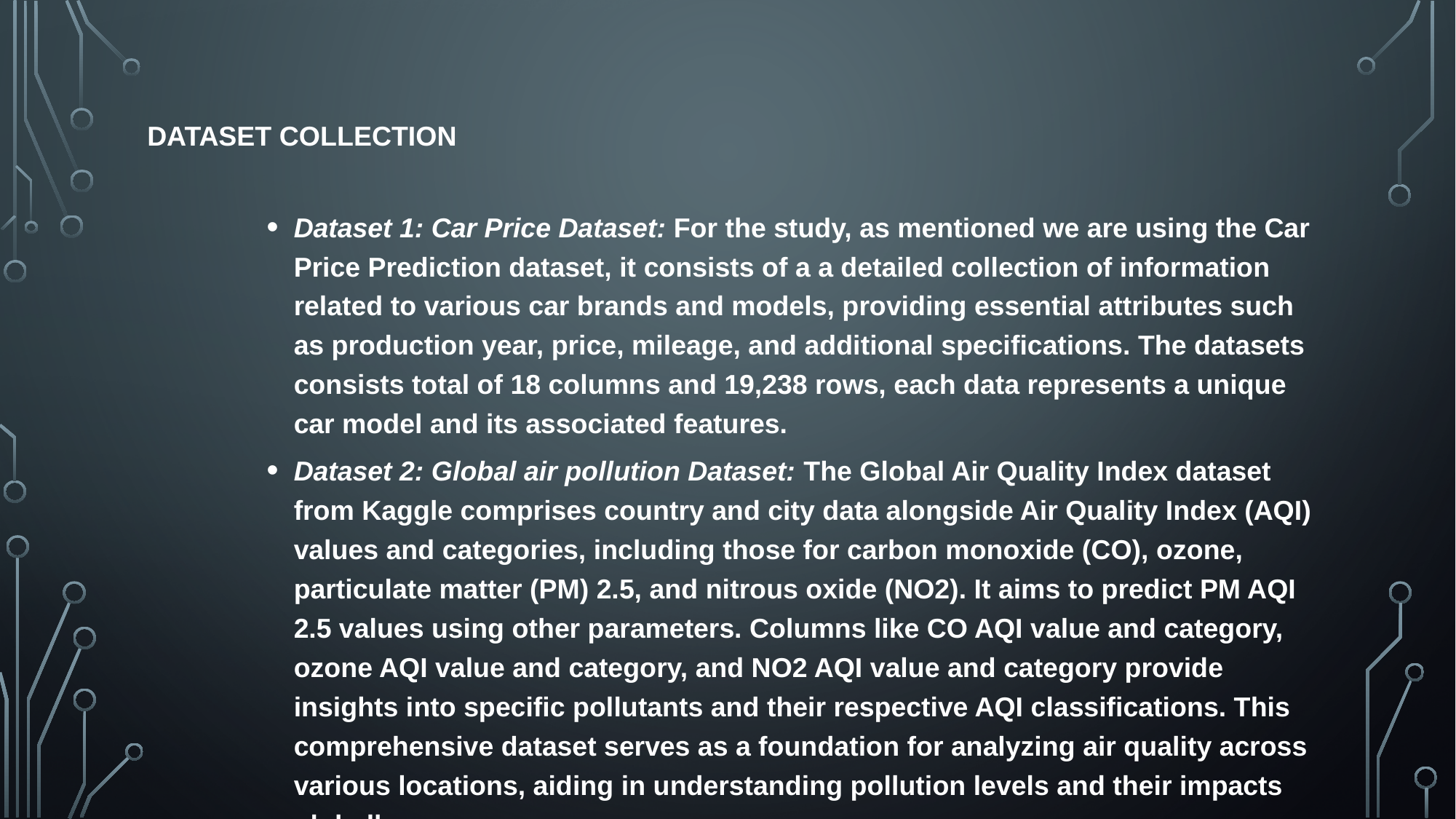

# Dataset collection
Dataset 1: Car Price Dataset: For the study, as mentioned we are using the Car Price Prediction dataset, it consists of a a detailed collection of information related to various car brands and models, providing essential attributes such as production year, price, mileage, and additional specifications. The datasets consists total of 18 columns and 19,238 rows, each data represents a unique car model and its associated features.
Dataset 2: Global air pollution Dataset: The Global Air Quality Index dataset from Kaggle comprises country and city data alongside Air Quality Index (AQI) values and categories, including those for carbon monoxide (CO), ozone, particulate matter (PM) 2.5, and nitrous oxide (NO2). It aims to predict PM AQI 2.5 values using other parameters. Columns like CO AQI value and category, ozone AQI value and category, and NO2 AQI value and category provide insights into specific pollutants and their respective AQI classifications. This comprehensive dataset serves as a foundation for analyzing air quality across various locations, aiding in understanding pollution levels and their impacts globally.